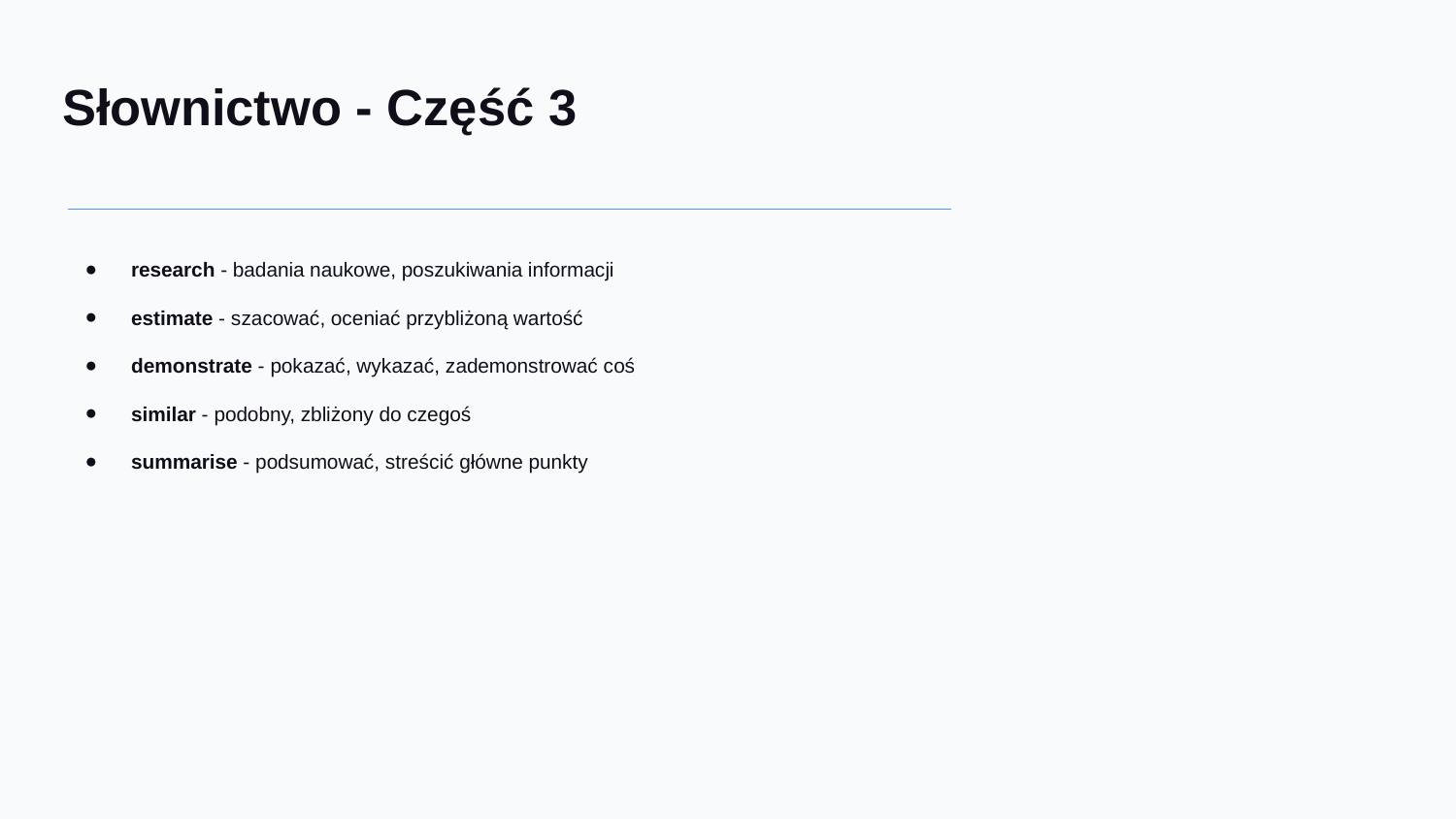

Słownictwo - Część 3
research - badania naukowe, poszukiwania informacji
estimate - szacować, oceniać przybliżoną wartość
demonstrate - pokazać, wykazać, zademonstrować coś
similar - podobny, zbliżony do czegoś
summarise - podsumować, streścić główne punkty